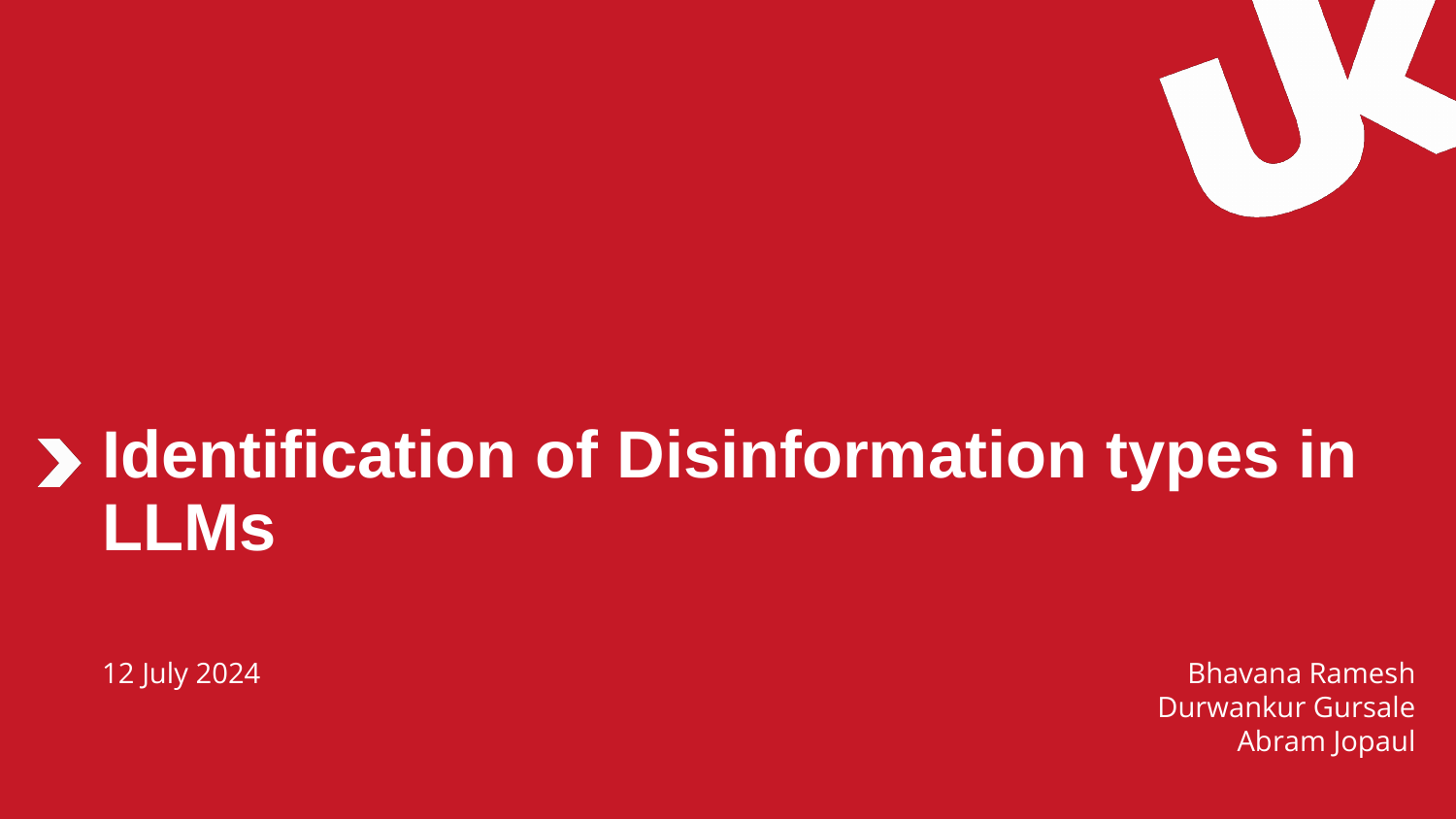

# Identification of Disinformation types in LLMs

12 July 2024
Bhavana Ramesh
Durwankur Gursale
Abram Jopaul